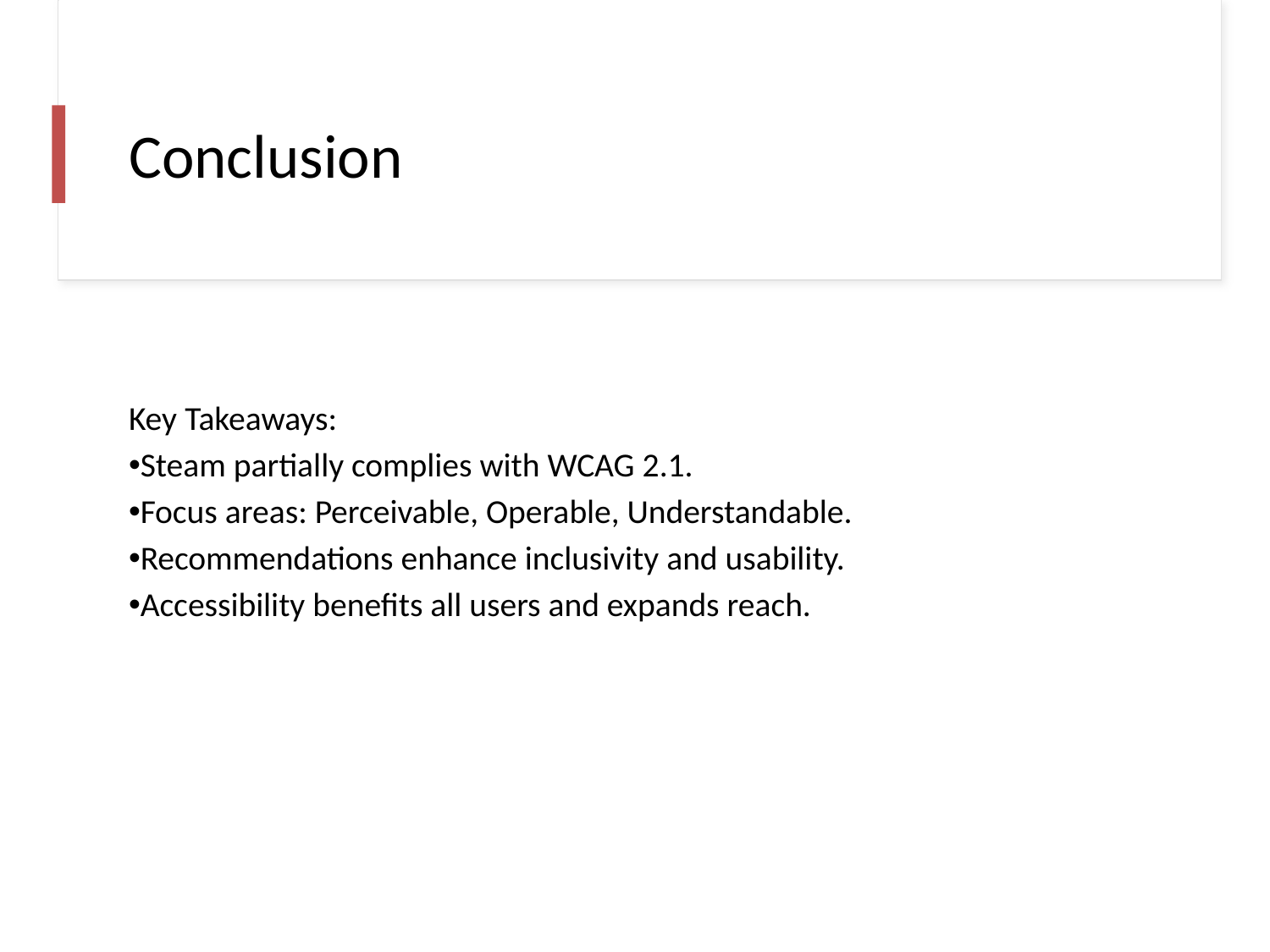

# Conclusion

Key Takeaways:
Steam partially complies with WCAG 2.1.
Focus areas: Perceivable, Operable, Understandable.
Recommendations enhance inclusivity and usability.
Accessibility benefits all users and expands reach.